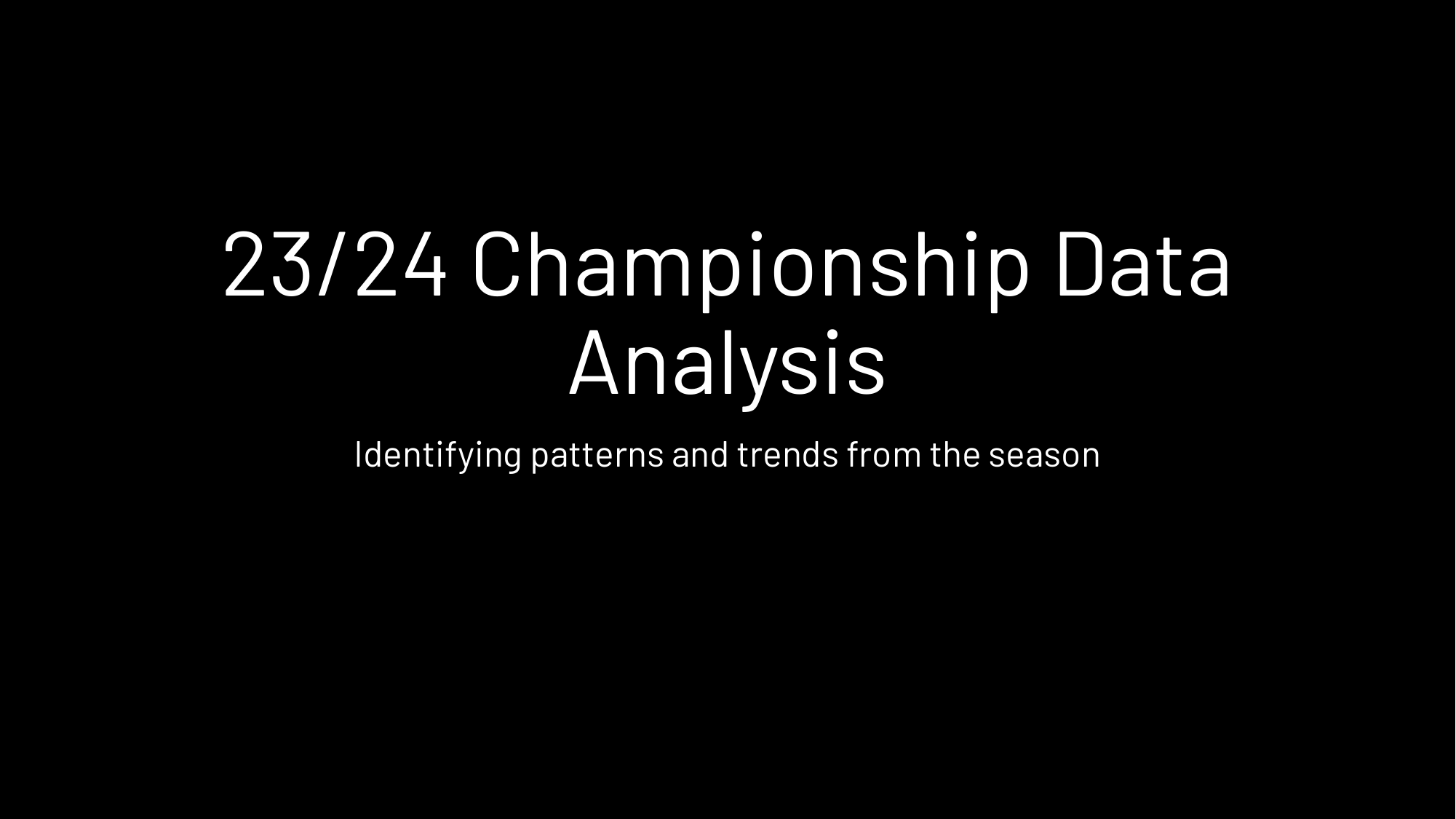

# 23/24 Championship Data Analysis
Identifying patterns and trends from the season